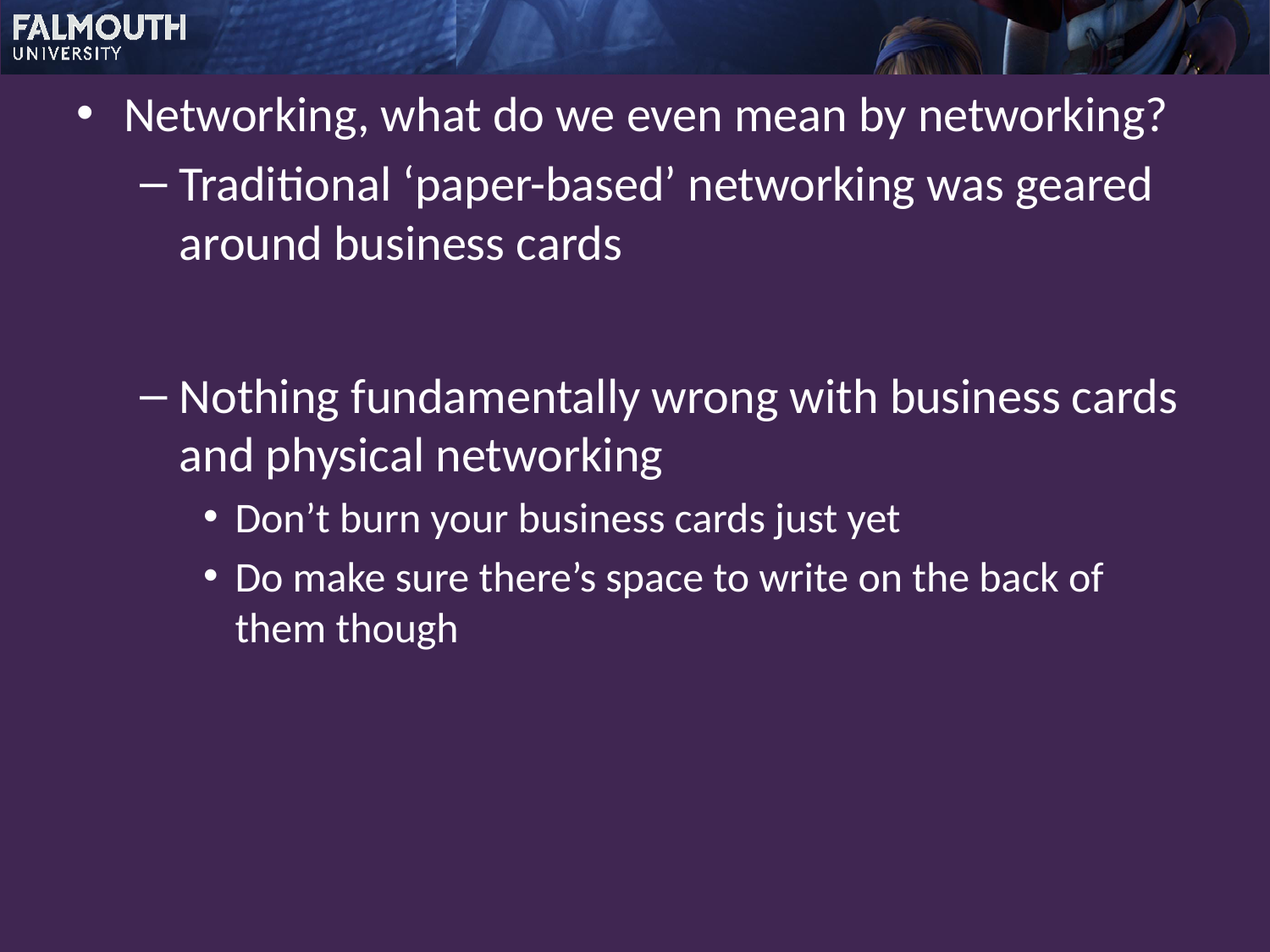

Networking, what do we even mean by networking?
Traditional ‘paper-based’ networking was geared around business cards

Nothing fundamentally wrong with business cards and physical networking
Don’t burn your business cards just yet
Do make sure there’s space to write on the back of them though